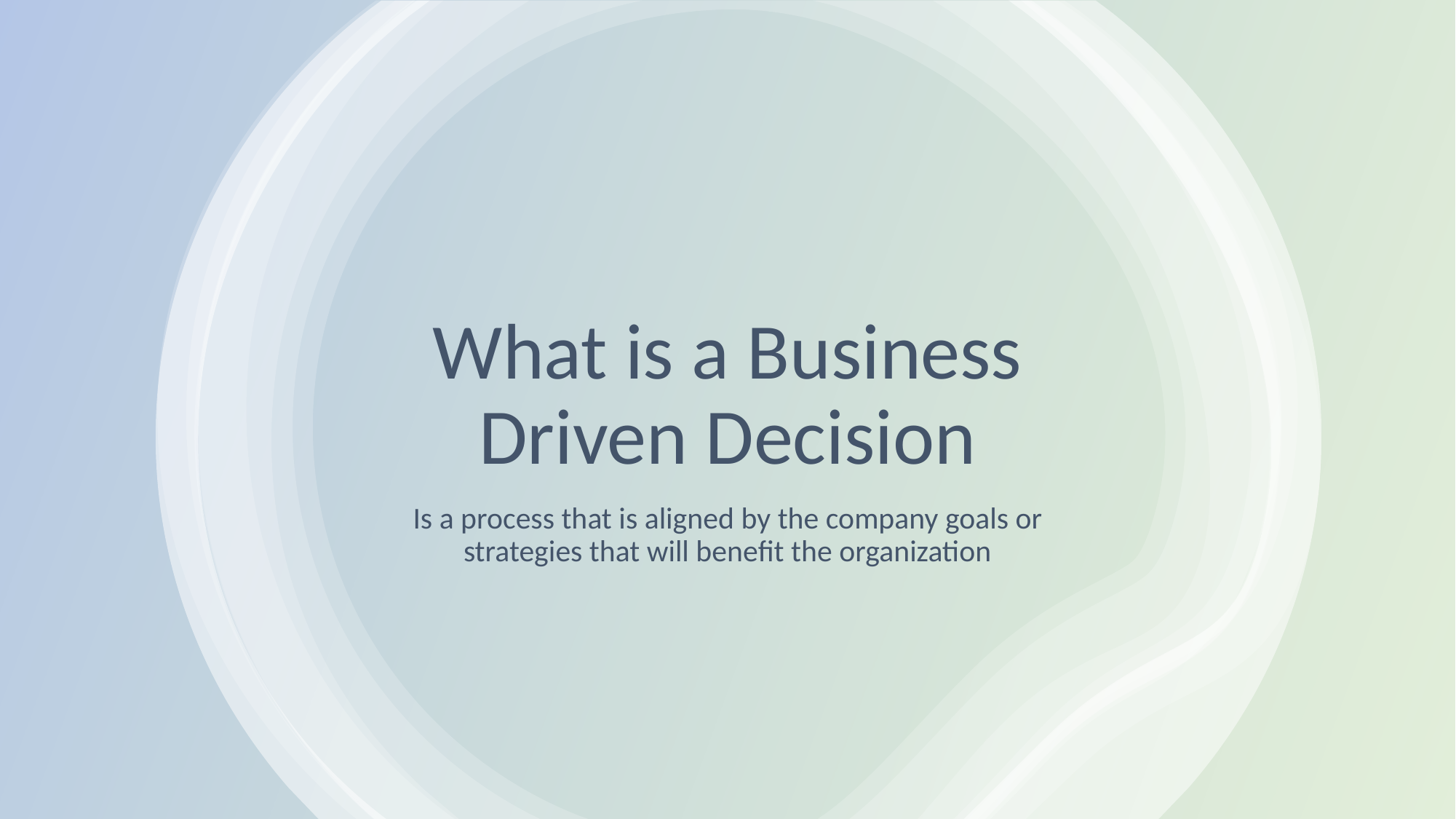

# What is a Business Driven Decision
Is a process that is aligned by the company goals or strategies that will benefit the organization